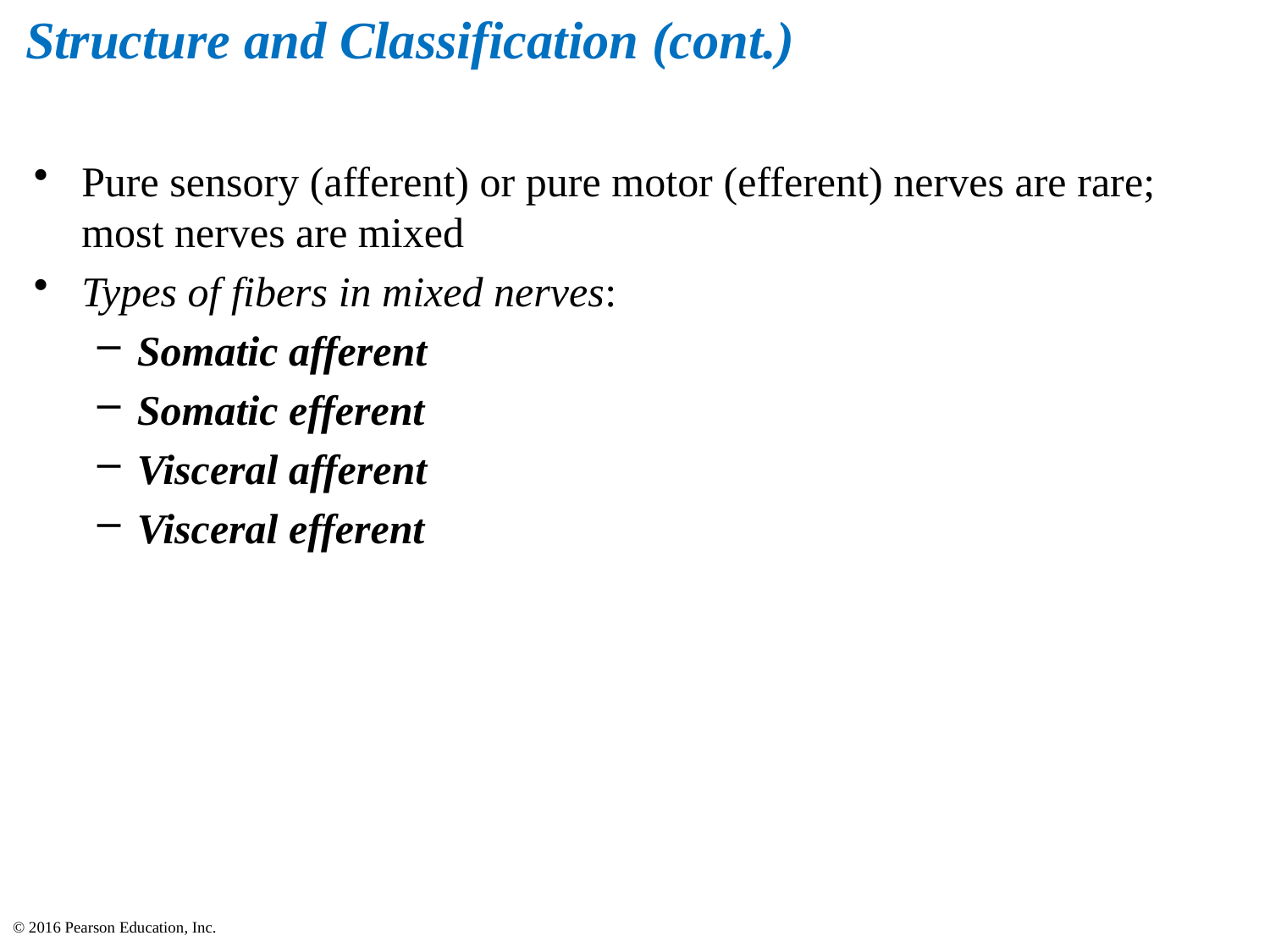

# Structure and Classification (cont.)
Pure sensory (afferent) or pure motor (efferent) nerves are rare; most nerves are mixed
Types of fibers in mixed nerves:
Somatic afferent
Somatic efferent
Visceral afferent
Visceral efferent
© 2016 Pearson Education, Inc.